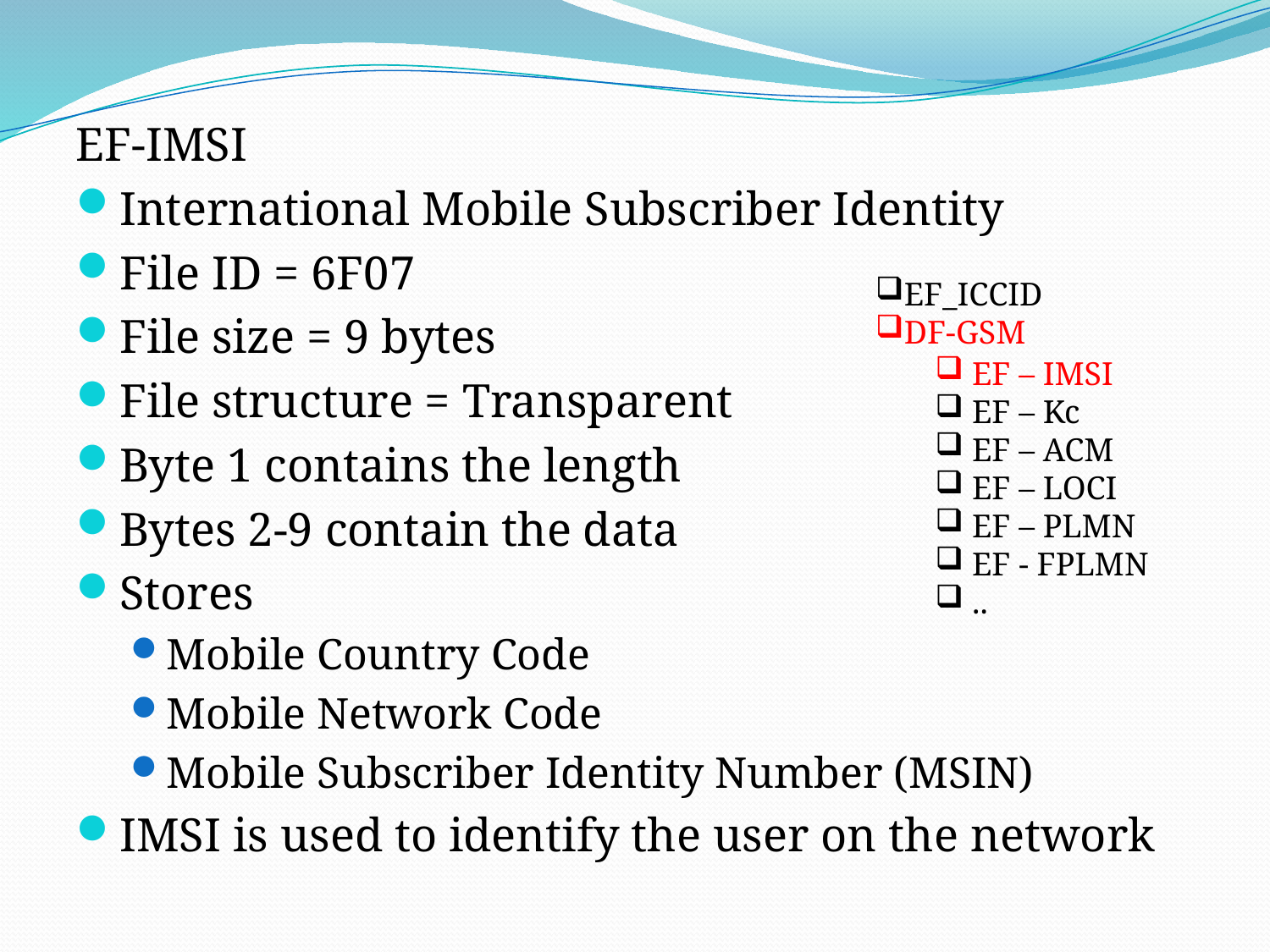

EF-IMSI
International Mobile Subscriber Identity
File ID = 6F07
File size = 9 bytes
File structure = Transparent
Byte 1 contains the length
Bytes 2-9 contain the data
Stores
Mobile Country Code
Mobile Network Code
Mobile Subscriber Identity Number (MSIN)
IMSI is used to identify the user on the network
EF_ICCID
DF-GSM
 EF – IMSI
 EF – Kc
 EF – ACM
 EF – LOCI
 EF – PLMN
 EF - FPLMN
 ..